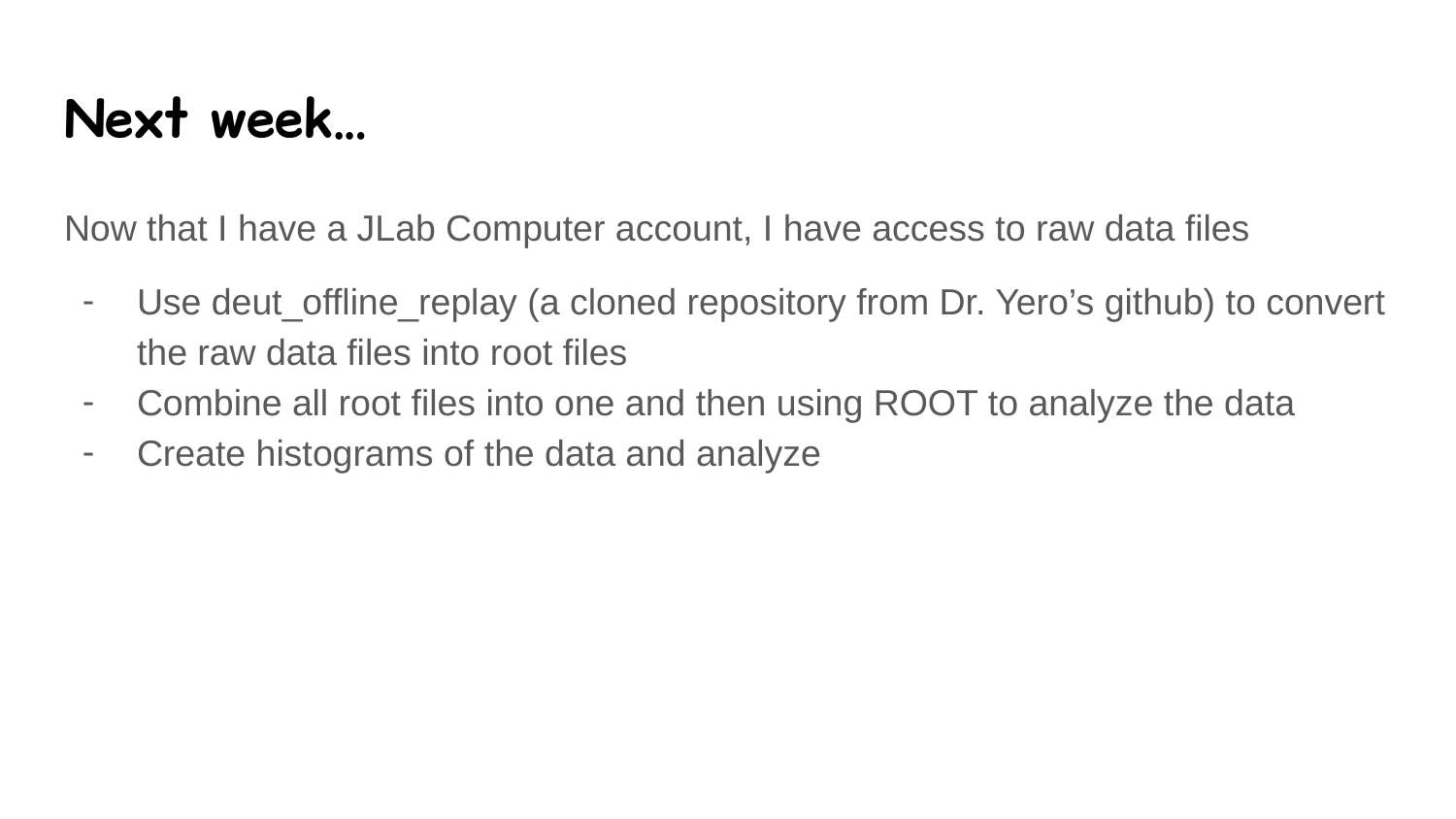

# Next week…
Now that I have a JLab Computer account, I have access to raw data files
Use deut_offline_replay (a cloned repository from Dr. Yero’s github) to convert the raw data files into root files
Combine all root files into one and then using ROOT to analyze the data
Create histograms of the data and analyze